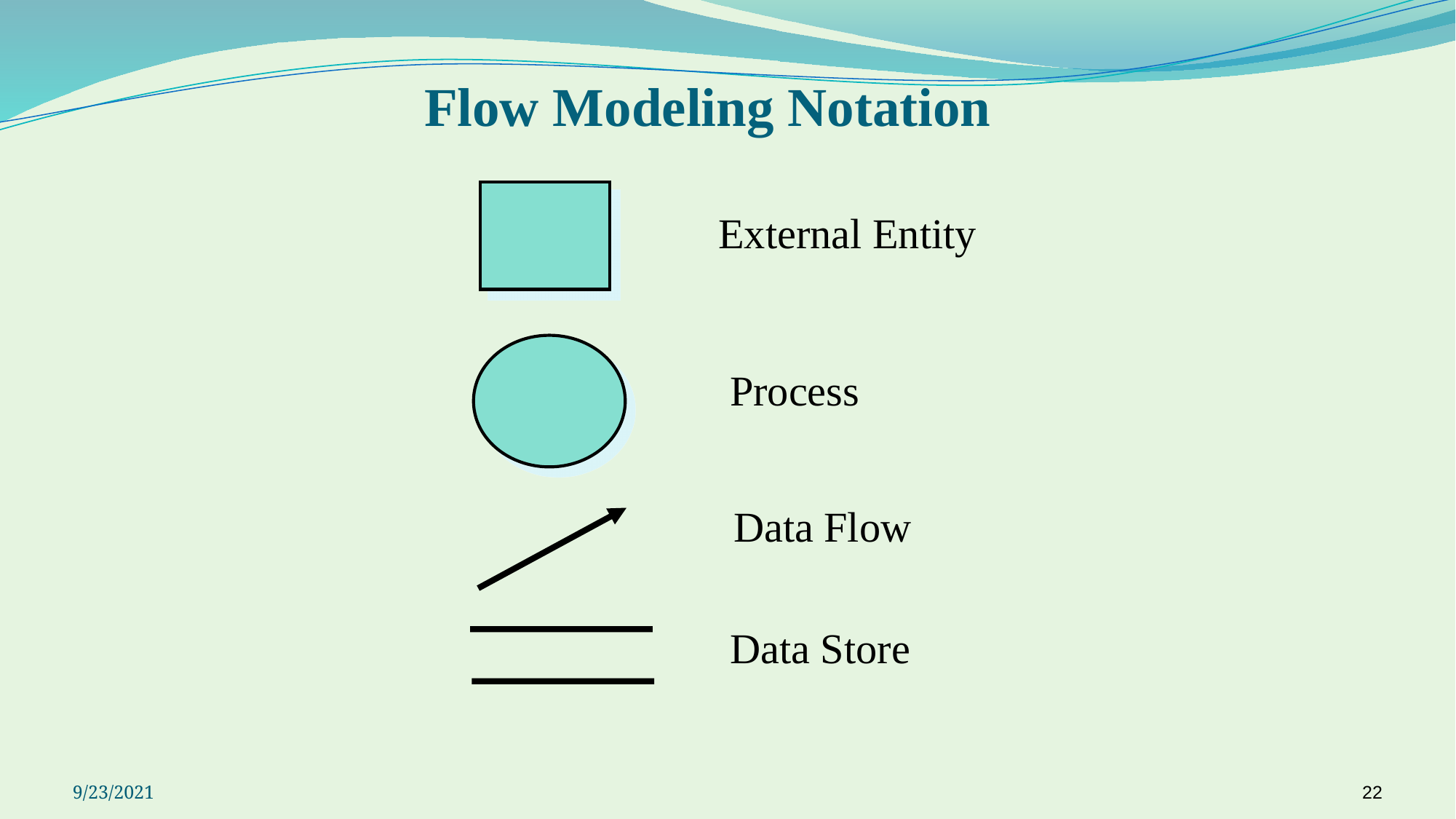

# Flow Modeling Notation

External Entity

Process
Data Flow

Data Store

9/23/2021
22